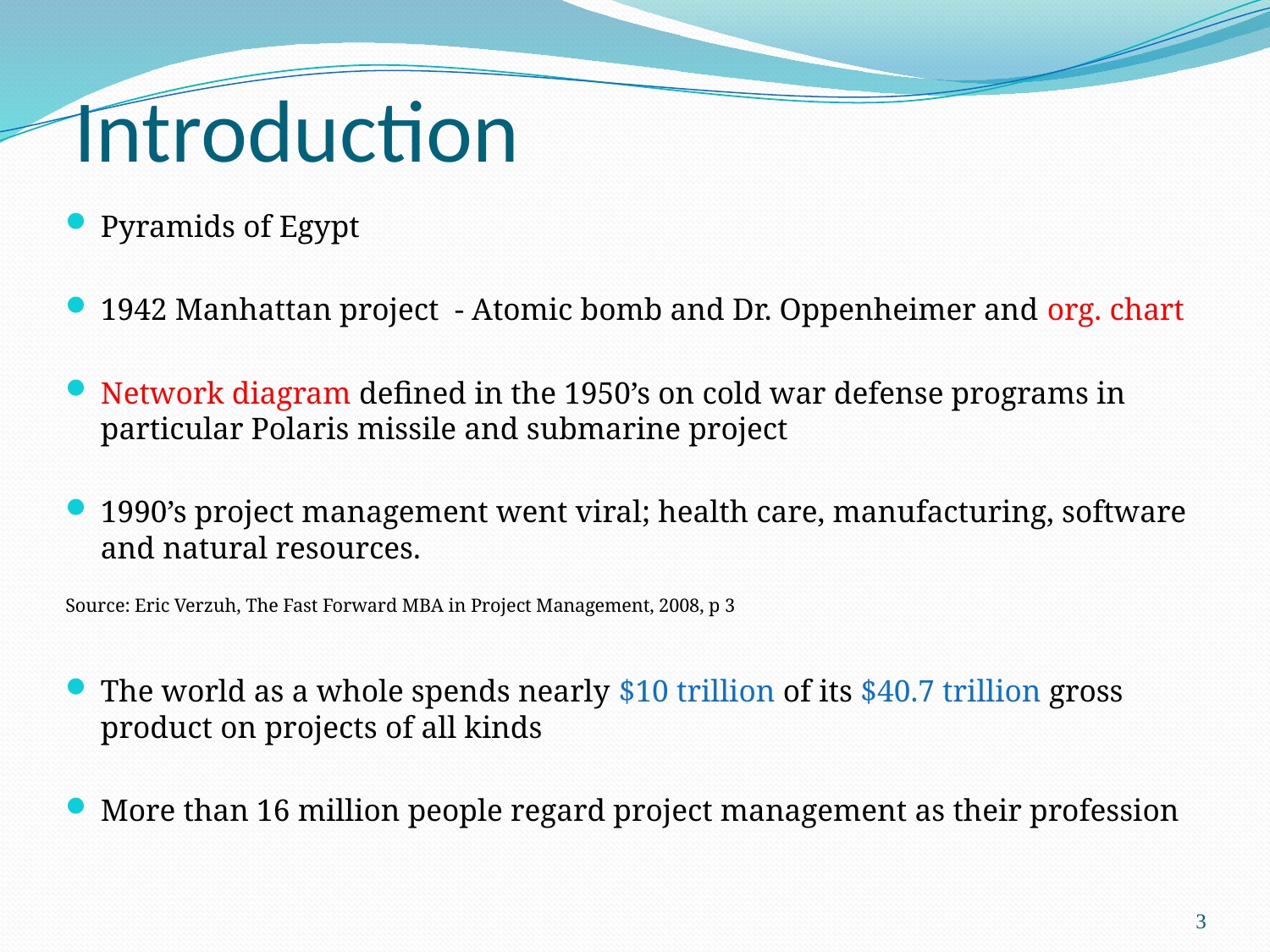

# Introduction
Pyramids of Egypt

1942 Manhattan project  - Atomic bomb and Dr. Oppenheimer and org. chart

Network diagram defined in the 1950’s on cold war defense programs in particular Polaris missile and submarine project

1990’s project management went viral; health care, manufacturing, software and natural resources.

Source: Eric Verzuh, The Fast Forward MBA in Project Management, 2008, p 3

The world as a whole spends nearly $10 trillion of its $40.7 trillion gross product on projects of all kinds

More than 16 million people regard project management as their profession

3